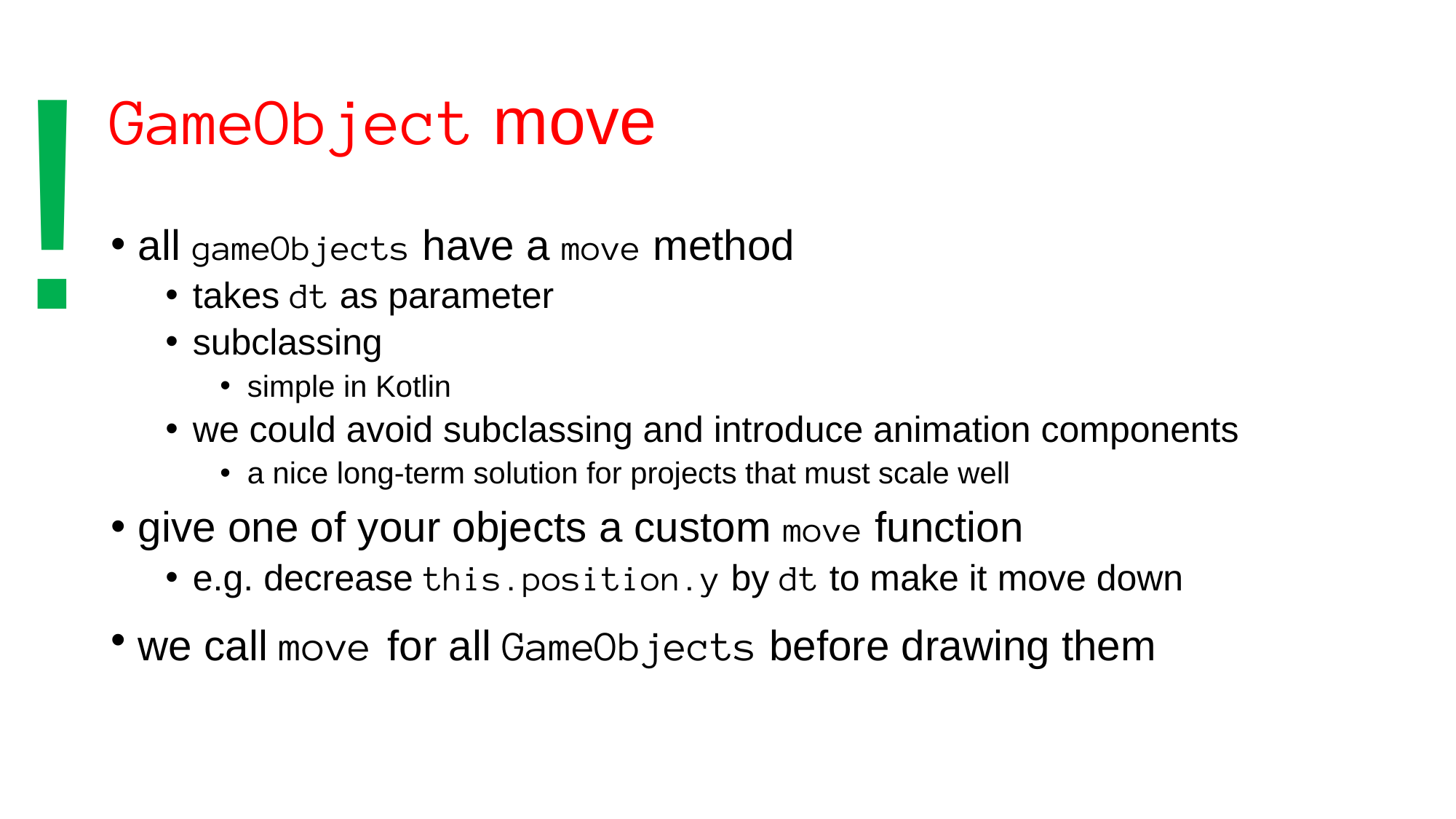

!
# GameObject move
all gameObjects have a move method
takes dt as parameter
subclassing
simple in Kotlin
we could avoid subclassing and introduce animation components
a nice long-term solution for projects that must scale well
give one of your objects a custom move function
e.g. decrease this.position.y by dt to make it move down
we call move for all GameObjects before drawing them